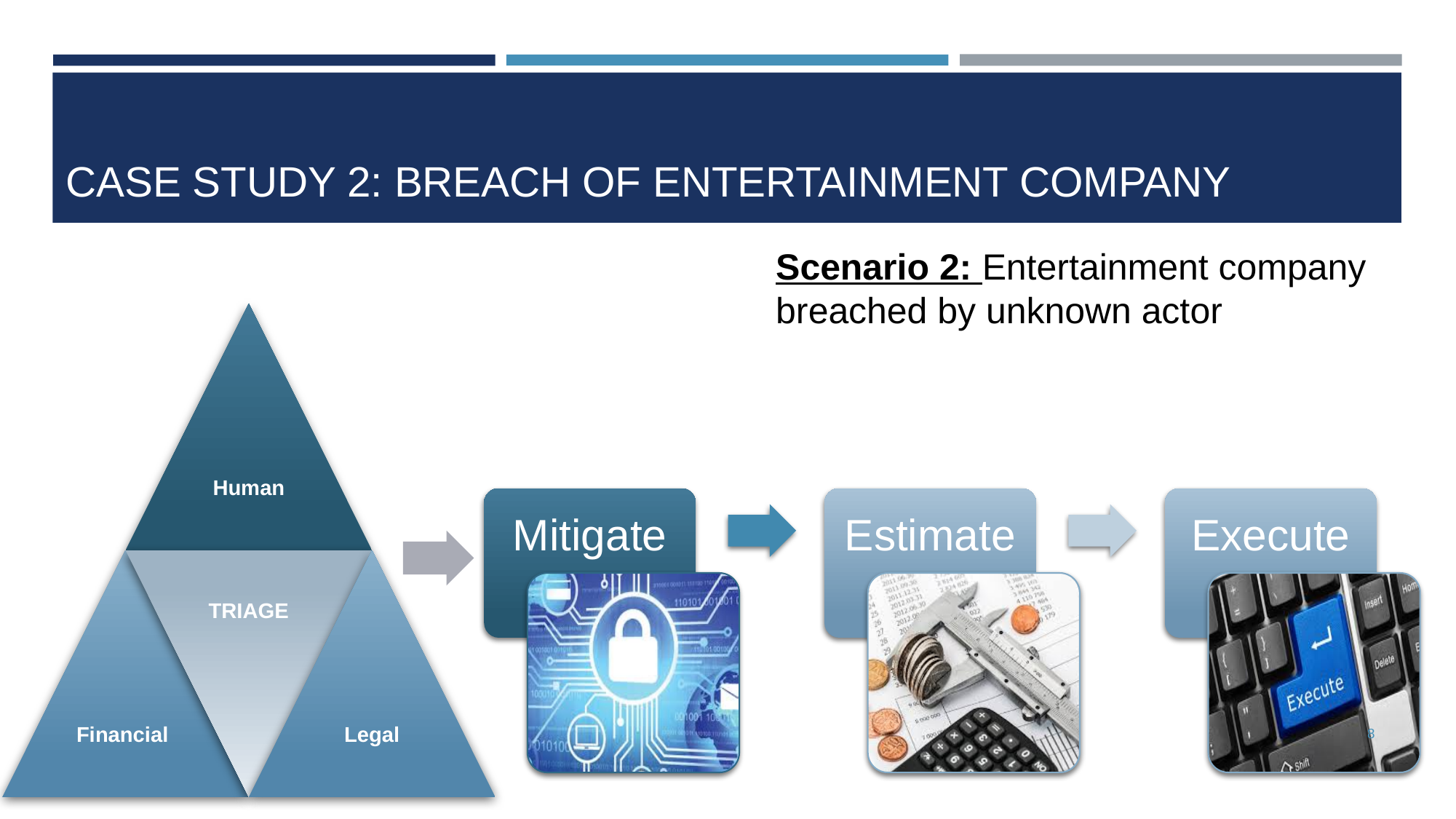

# CASE STUDY 2: BREACH OF ENTERTAINMENT COMPANY
Scenario 2: Entertainment company breached by unknown actor

Human

TRIAGE

Financial
Legal

Mitigate

Estimate

Execute

8